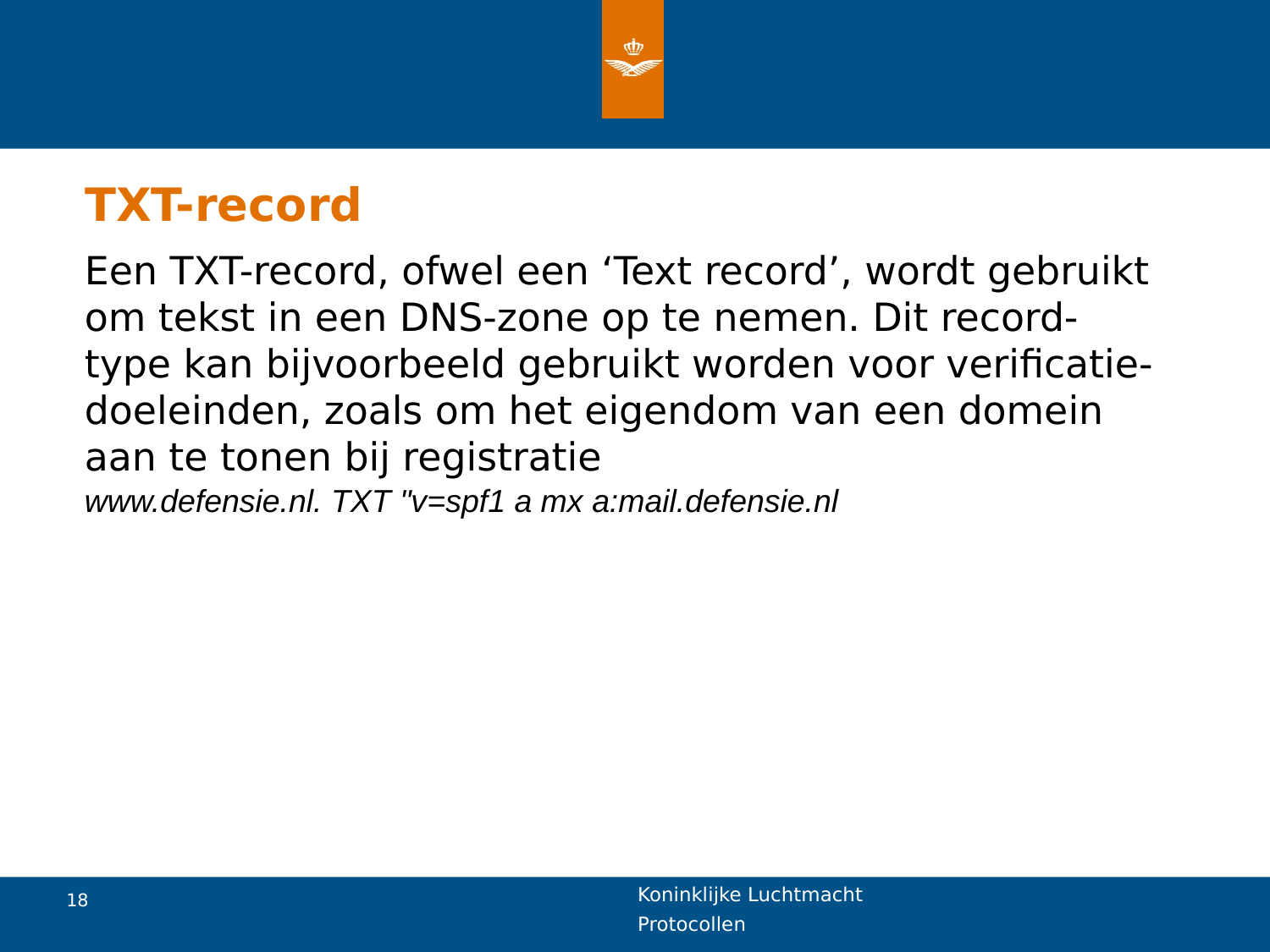

# TXT-record
Een TXT-record, ofwel een ‘Text record’, wordt gebruikt om tekst in een DNS-zone op te nemen. Dit record-type kan bijvoorbeeld gebruikt worden voor verificatie-doeleinden, zoals om het eigendom van een domein aan te tonen bij registratie
www.defensie.nl. TXT "v=spf1 a mx a:mail.defensie.nl